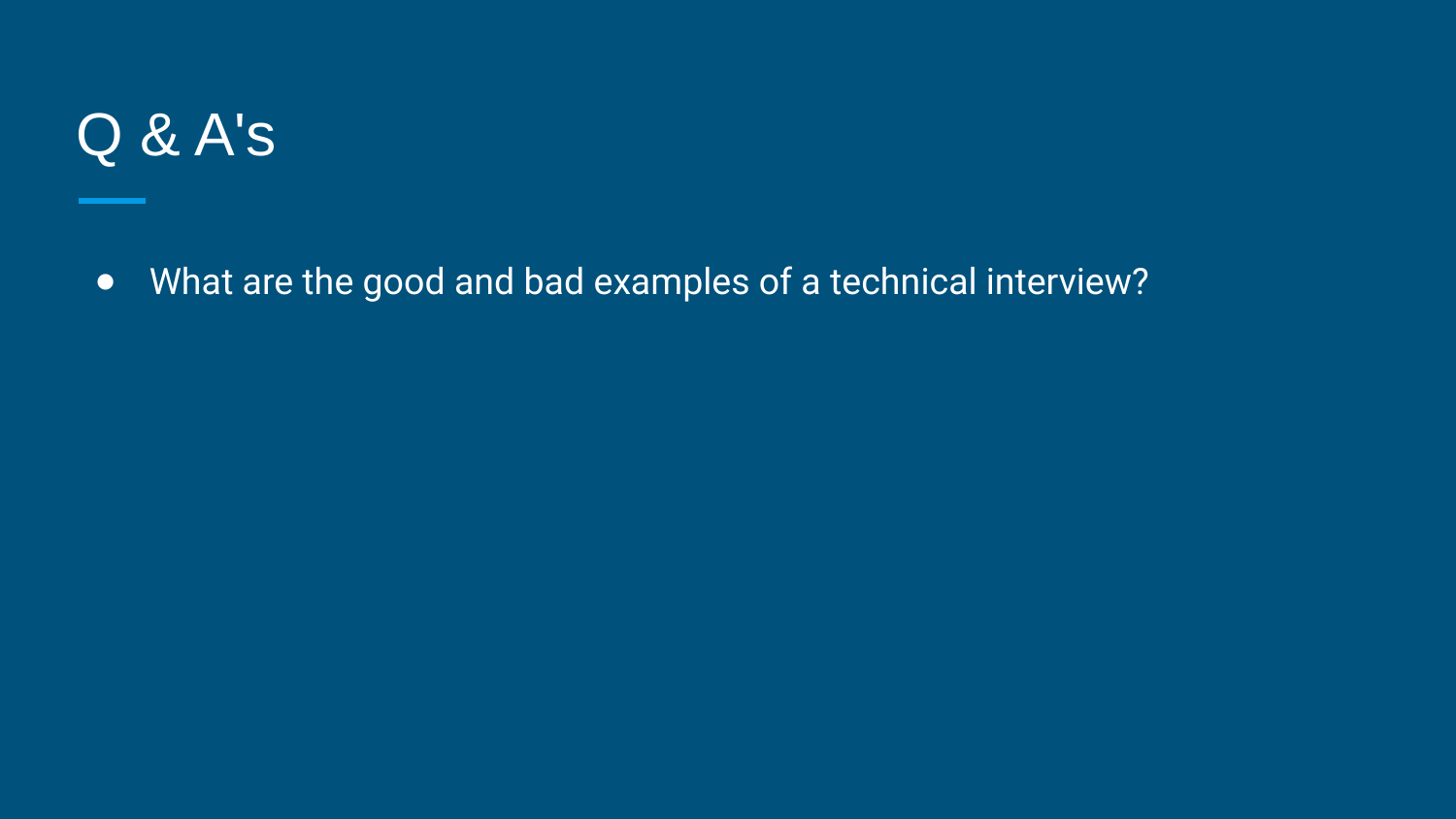

# Q & A's
What are the good and bad examples of a technical interview?